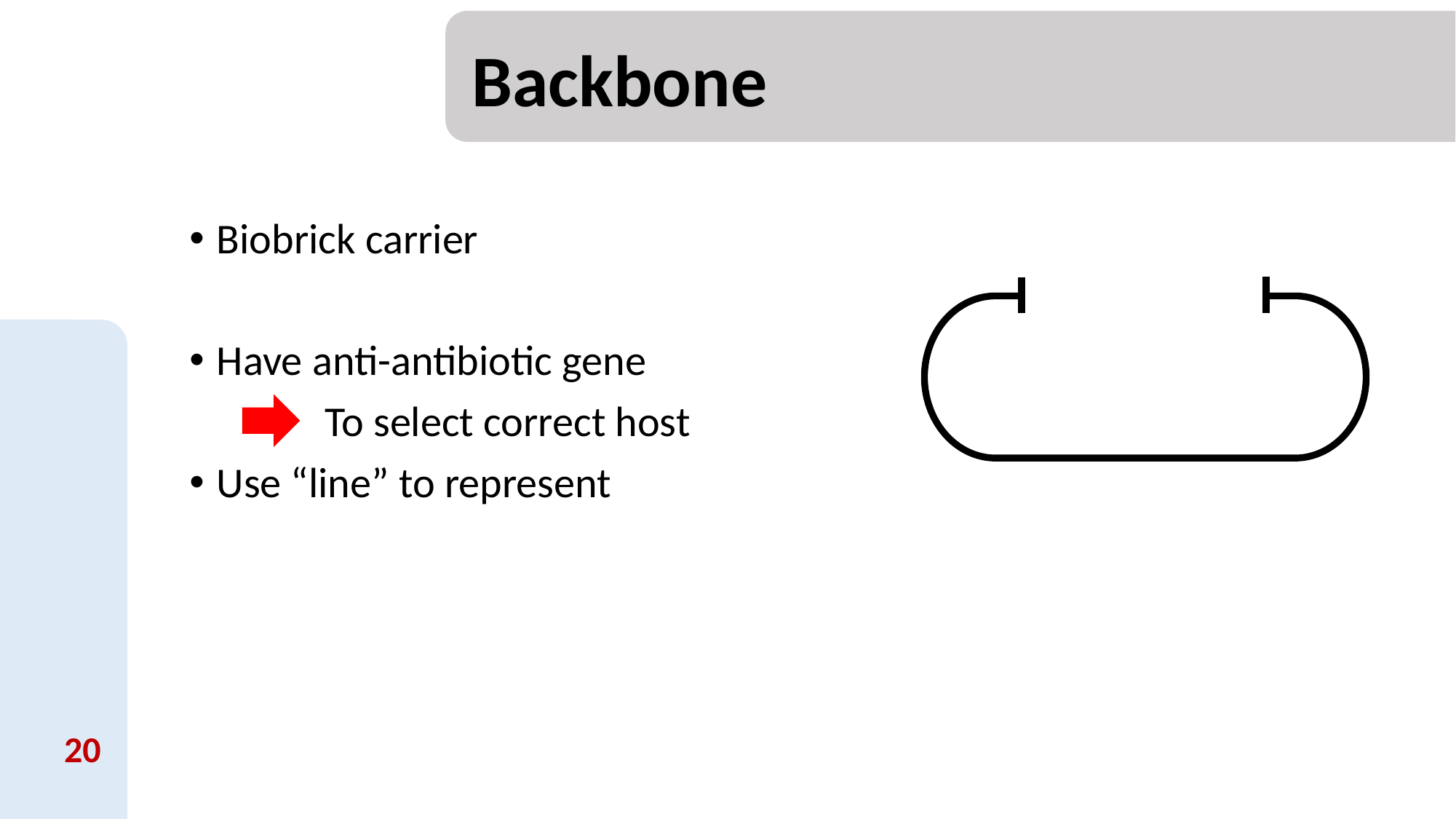

# Backbone
Biobrick carrier

Have anti-antibiotic gene
              To select correct host
Use “line” to represent

20